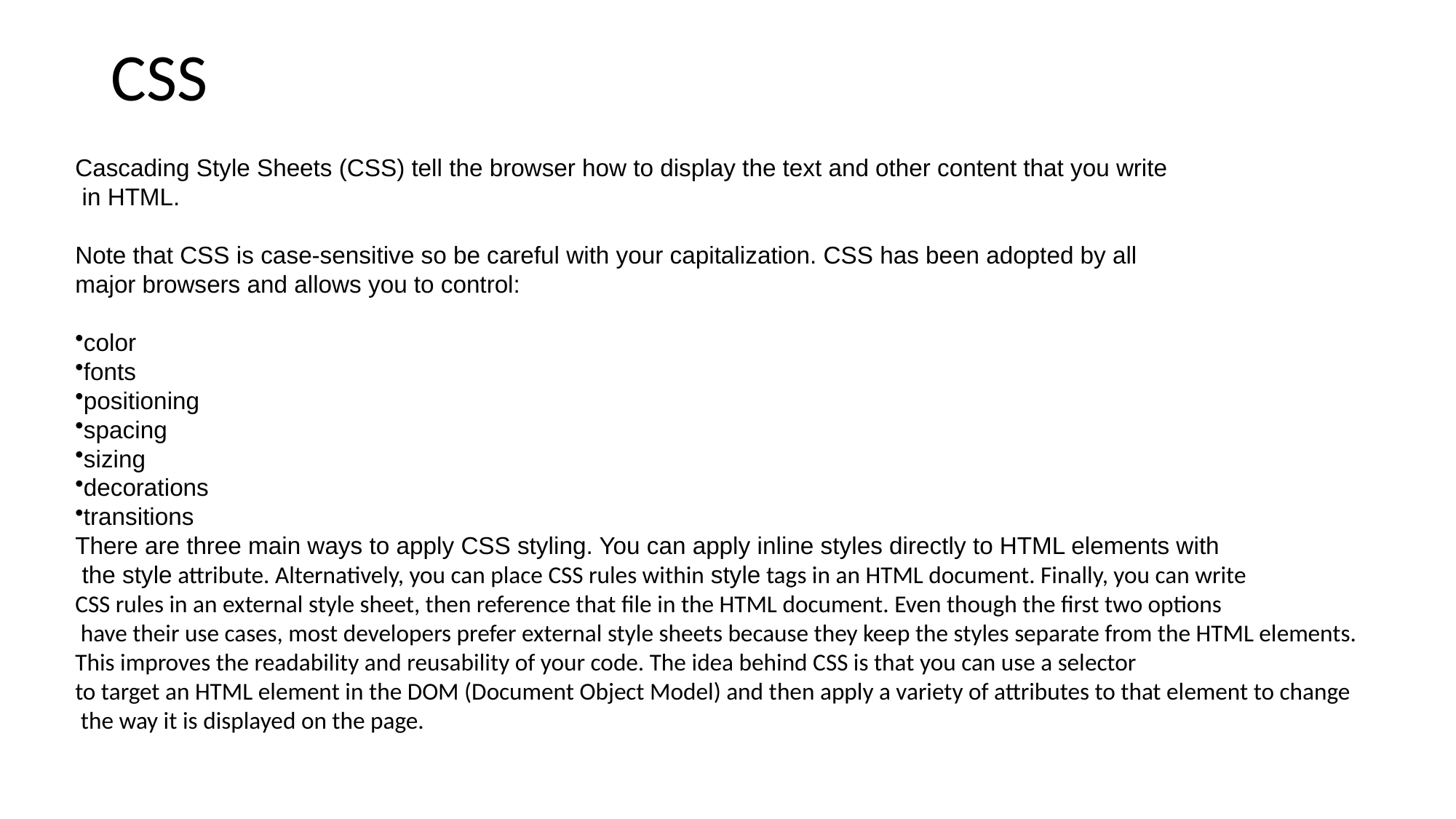

# CSS
Cascading Style Sheets (CSS) tell the browser how to display the text and other content that you write
 in HTML.
Note that CSS is case-sensitive so be careful with your capitalization. CSS has been adopted by all
major browsers and allows you to control:
color
fonts
positioning
spacing
sizing
decorations
transitions
There are three main ways to apply CSS styling. You can apply inline styles directly to HTML elements with
 the style attribute. Alternatively, you can place CSS rules within style tags in an HTML document. Finally, you can write
CSS rules in an external style sheet, then reference that file in the HTML document. Even though the first two options
 have their use cases, most developers prefer external style sheets because they keep the styles separate from the HTML elements.
This improves the readability and reusability of your code. The idea behind CSS is that you can use a selector
to target an HTML element in the DOM (Document Object Model) and then apply a variety of attributes to that element to change
 the way it is displayed on the page.